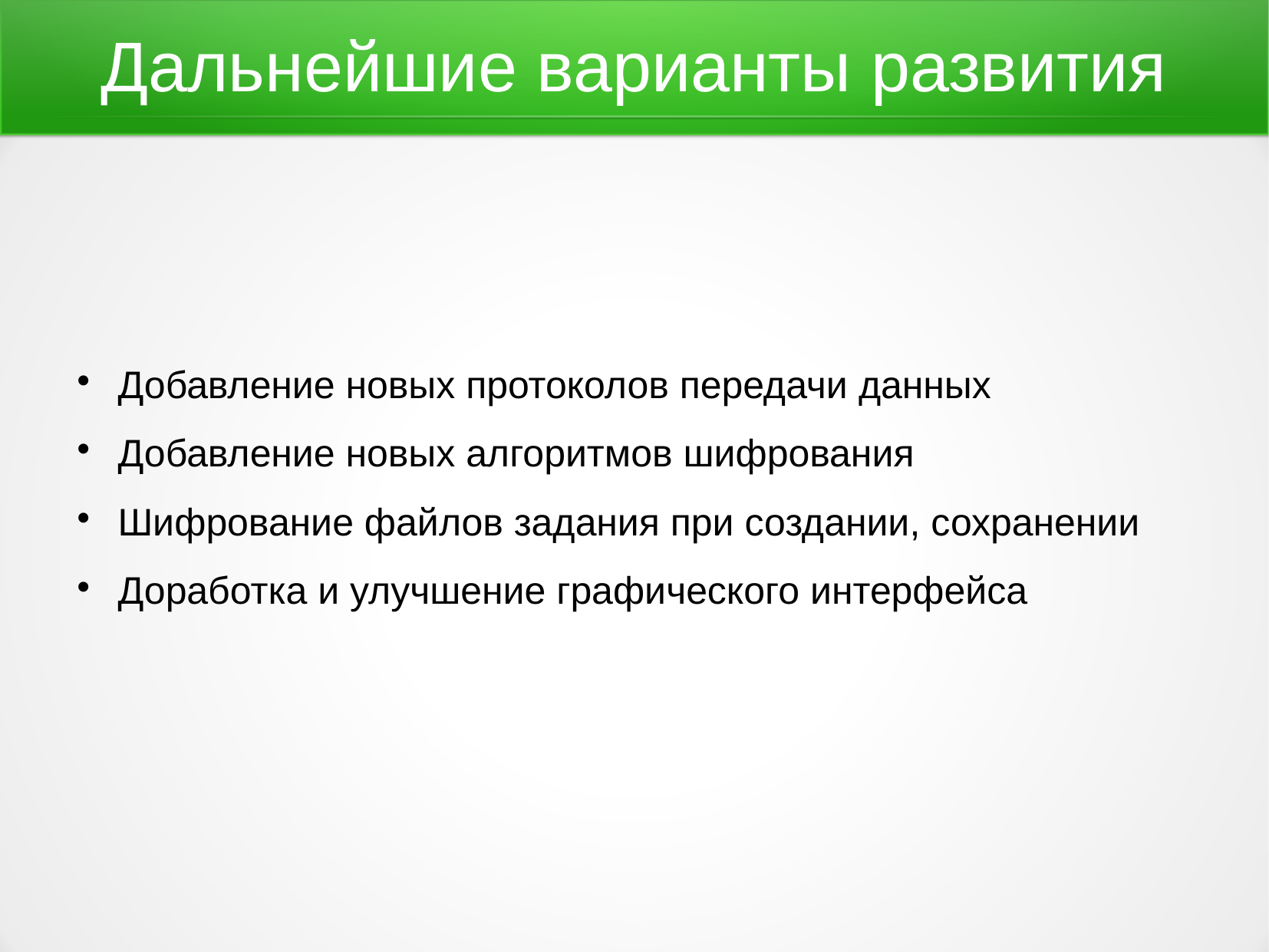

Дальнейшие варианты развития

Добавление новых протоколов передачи данных
Добавление новых алгоритмов шифрования
Шифрование файлов задания при создании, сохранении
Доработка и улучшение графического интерфейса